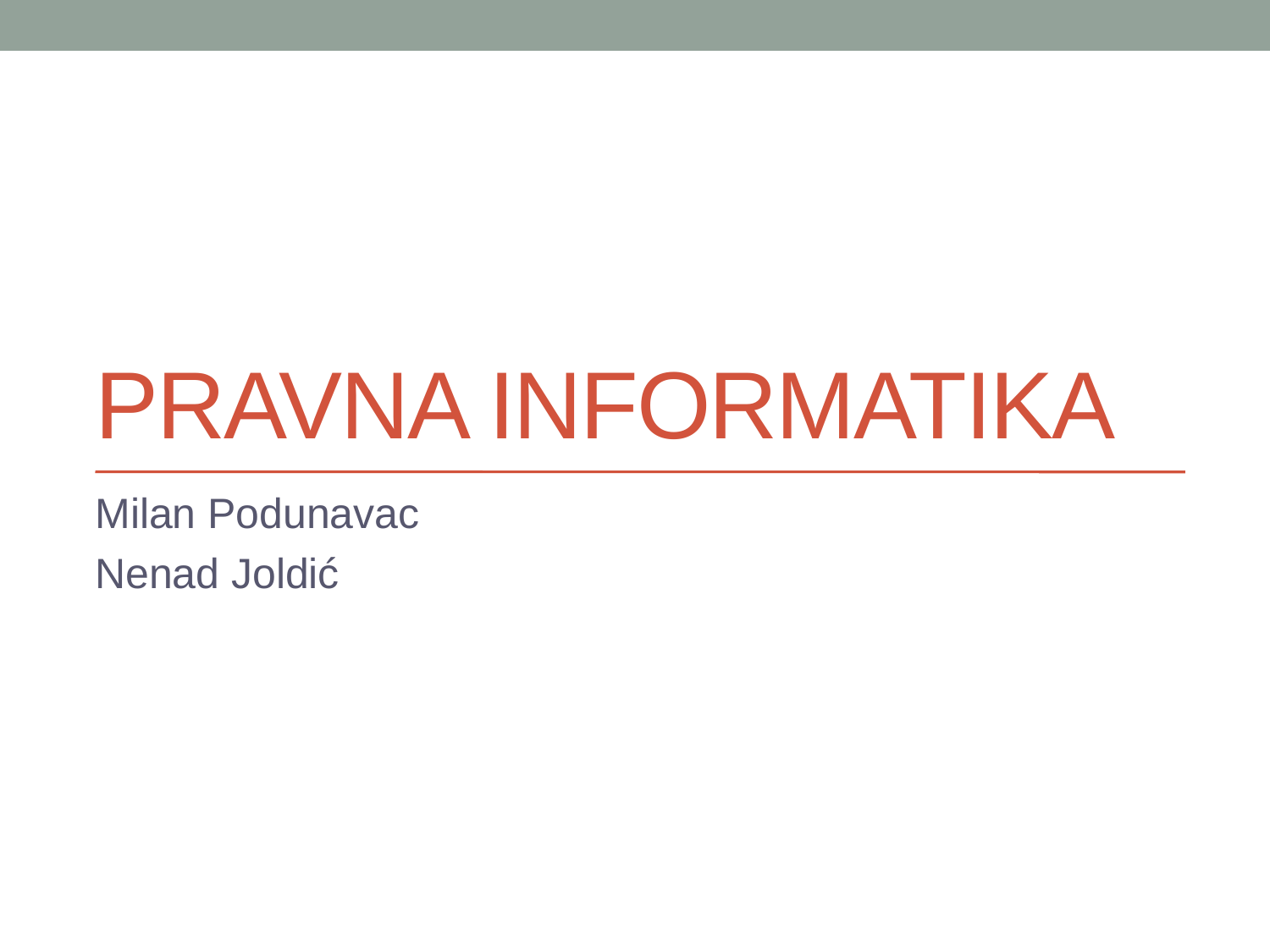

# Pravna informatika
Milan Podunavac
Nenad Joldić